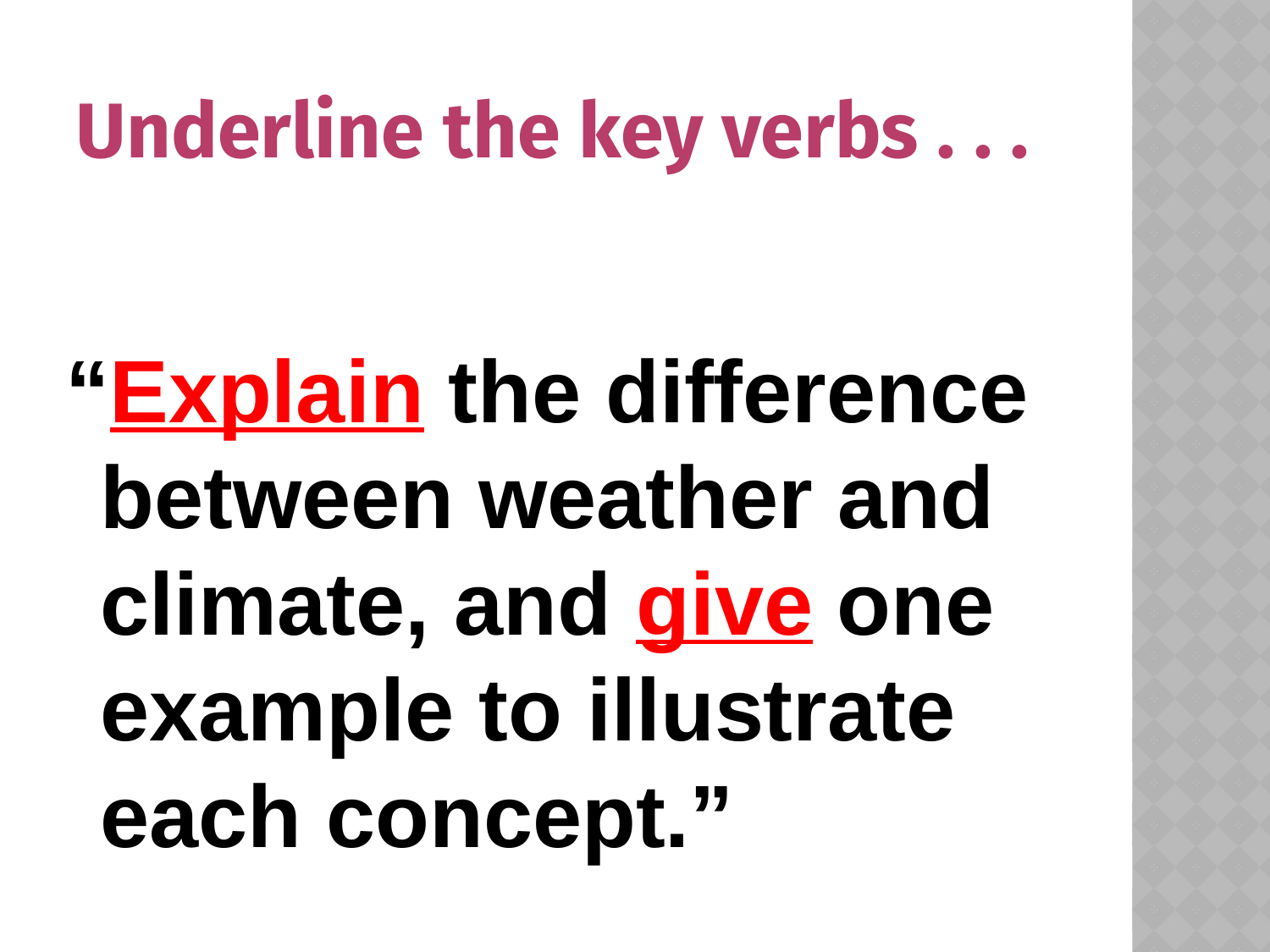

Underline the key verbs . . .

“Explain the difference between weather and climate, and give one example to illustrate each concept.”